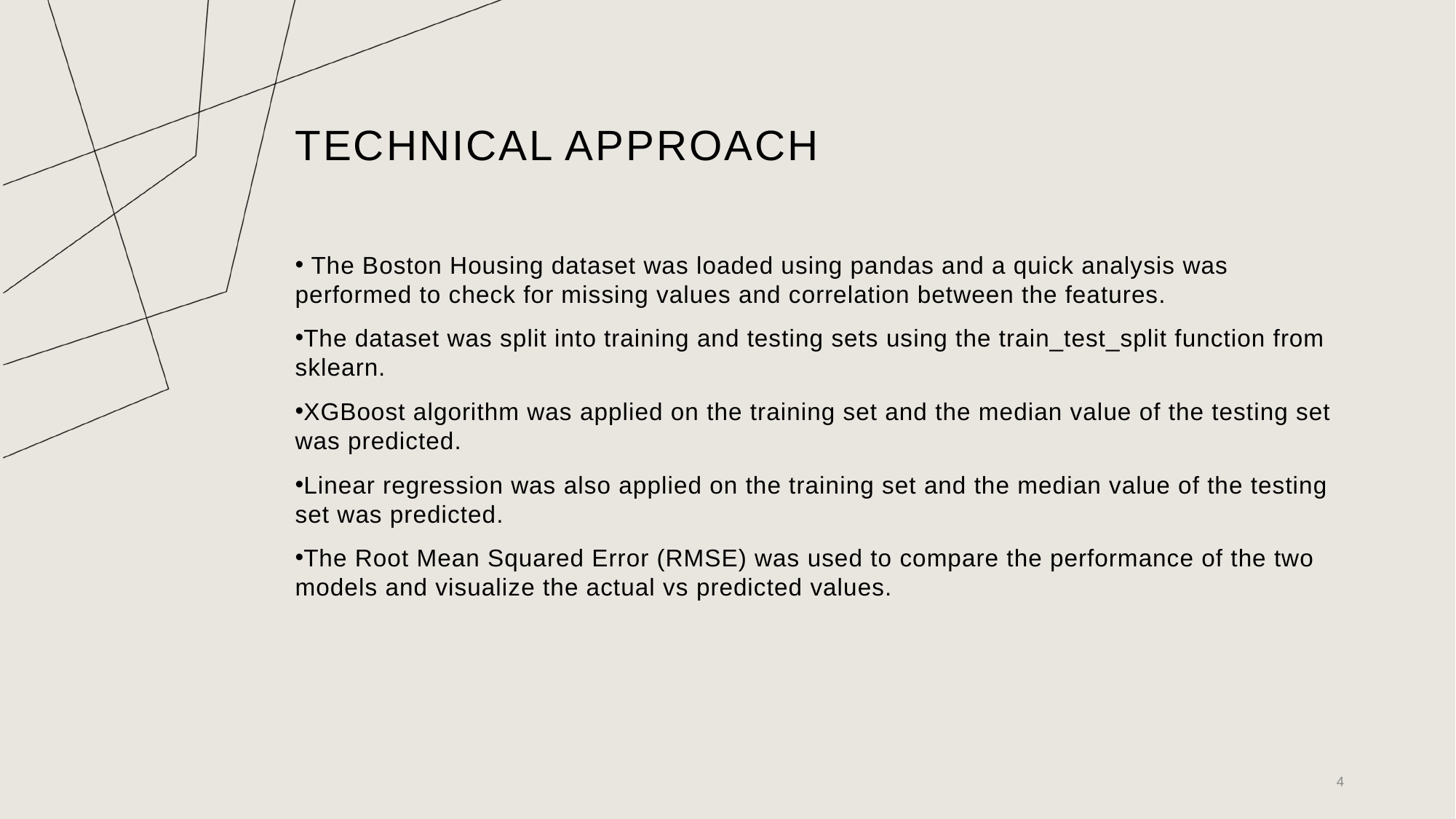

# Technical Approach
 The Boston Housing dataset was loaded using pandas and a quick analysis was performed to check for missing values and correlation between the features.
The dataset was split into training and testing sets using the train_test_split function from sklearn.
XGBoost algorithm was applied on the training set and the median value of the testing set was predicted.
Linear regression was also applied on the training set and the median value of the testing set was predicted.
The Root Mean Squared Error (RMSE) was used to compare the performance of the two models and visualize the actual vs predicted values.

4